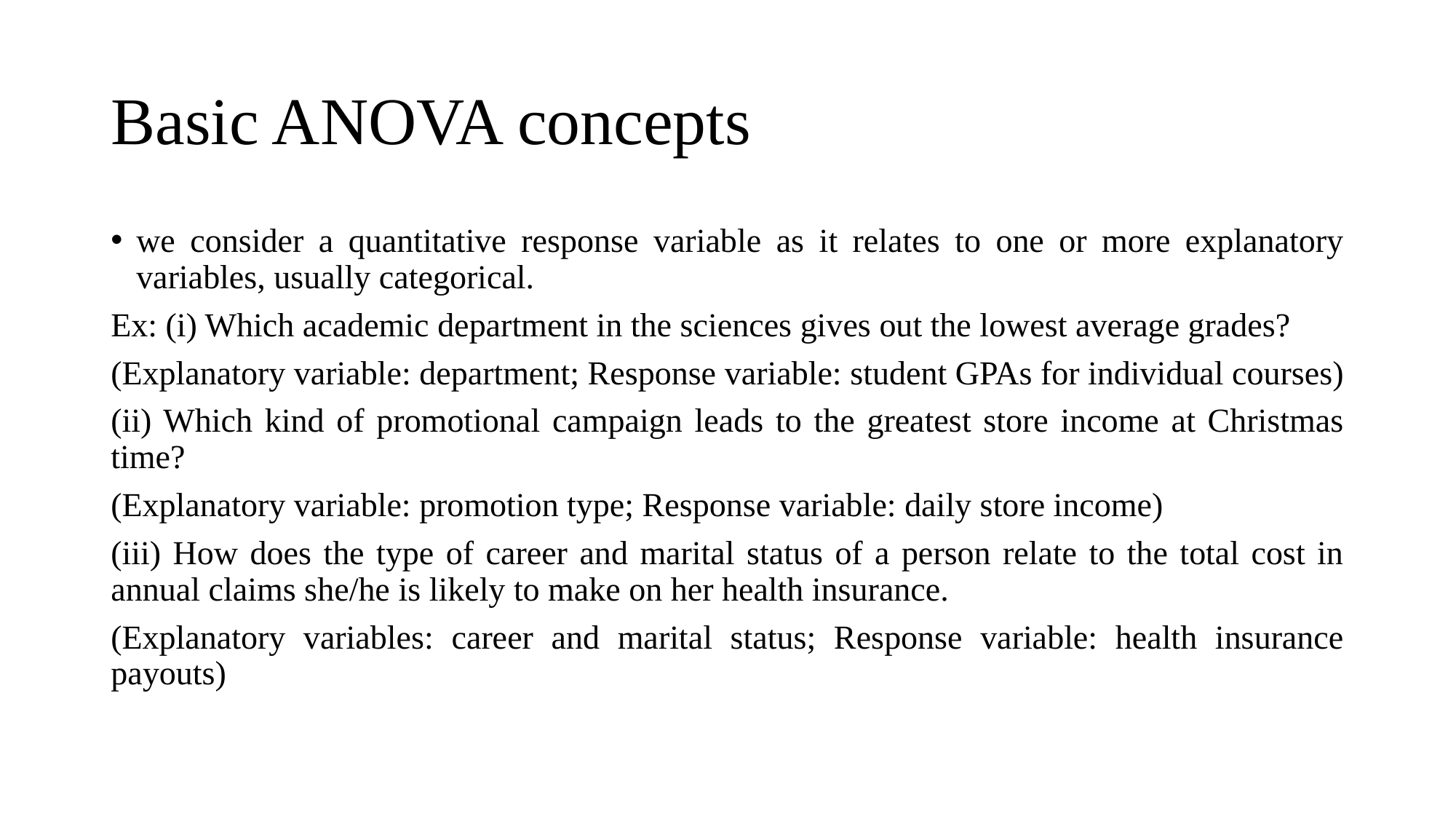

# Basic ANOVA concepts
we consider a quantitative response variable as it relates to one or more explanatory variables, usually categorical.
Ex: (i) Which academic department in the sciences gives out the lowest average grades?
(Explanatory variable: department; Response variable: student GPAs for individual courses)
(ii) Which kind of promotional campaign leads to the greatest store income at Christmas time?
(Explanatory variable: promotion type; Response variable: daily store income)
(iii) How does the type of career and marital status of a person relate to the total cost in annual claims she/he is likely to make on her health insurance.
(Explanatory variables: career and marital status; Response variable: health insurance payouts)